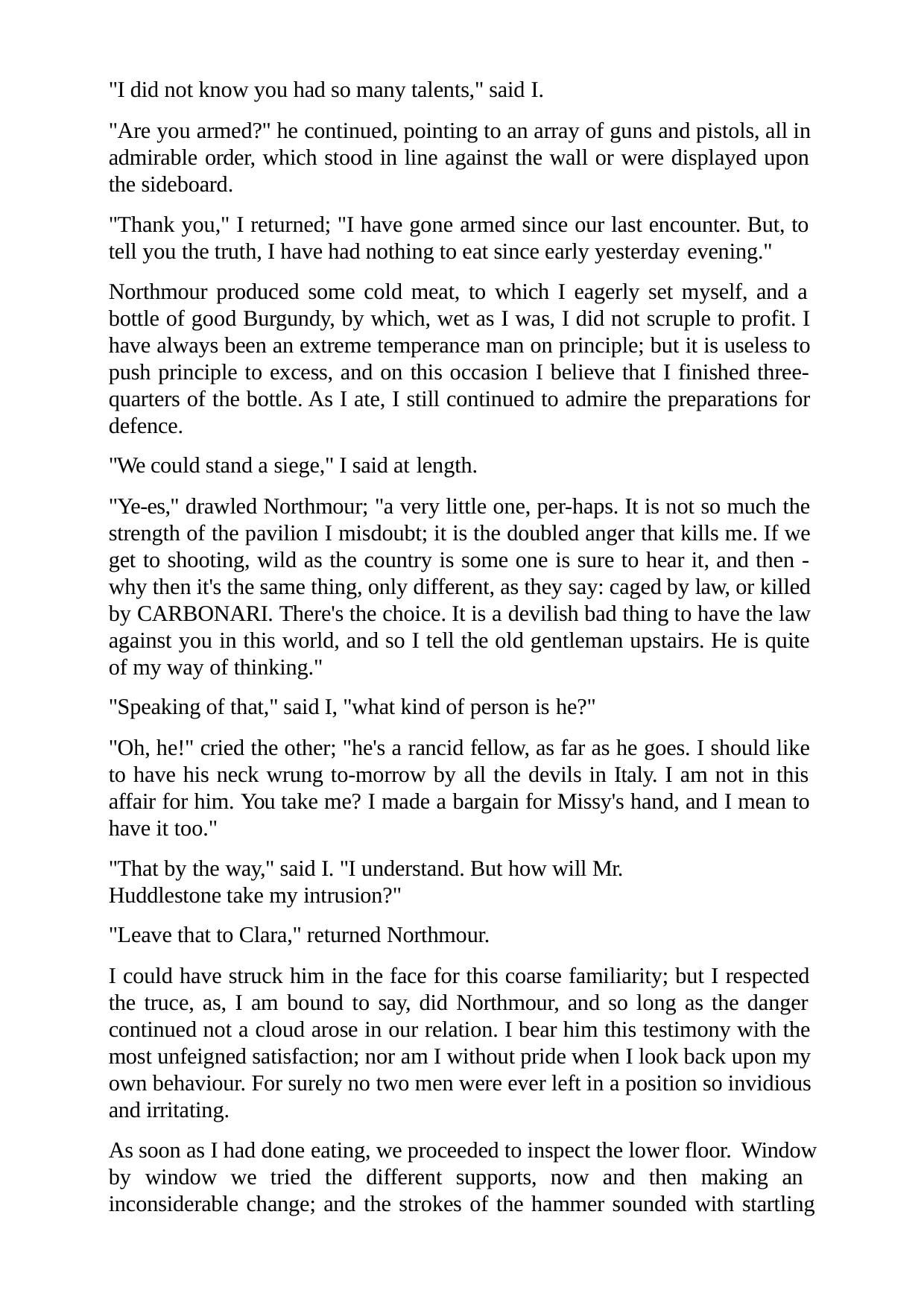

"I did not know you had so many talents," said I.
"Are you armed?" he continued, pointing to an array of guns and pistols, all in  admirable order, which stood in line against the wall or were displayed upon  the sideboard.
"Thank you," I returned; "I have gone armed since our last encounter. But, to  tell you the truth, I have had nothing to eat since early yesterday evening."
Northmour produced some cold meat, to which I eagerly set myself, and a  bottle of good Burgundy, by which, wet as I was, I did not scruple to profit. I  have always been an extreme temperance man on principle; but it is useless to  push principle to excess, and on this occasion I believe that I finished three-  quarters of the bottle. As I ate, I still continued to admire the preparations for  defence.
"We could stand a siege," I said at length.
"Ye-es," drawled Northmour; "a very little one, per-haps. It is not so much the  strength of the pavilion I misdoubt; it is the doubled anger that kills me. If we  get to shooting, wild as the country is some one is sure to hear it, and then -  why then it's the same thing, only different, as they say: caged by law, or killed  by CARBONARI. There's the choice. It is a devilish bad thing to have the law  against you in this world, and so I tell the old gentleman upstairs. He is quite  of my way of thinking."
"Speaking of that," said I, "what kind of person is he?"
"Oh, he!" cried the other; "he's a rancid fellow, as far as he goes. I should like  to have his neck wrung to-morrow by all the devils in Italy. I am not in this  affair for him. You take me? I made a bargain for Missy's hand, and I mean to  have it too."
"That by the way," said I. "I understand. But how will Mr.  Huddlestone take my intrusion?"
"Leave that to Clara," returned Northmour.
I could have struck him in the face for this coarse familiarity; but I respected  the truce, as, I am bound to say, did Northmour, and so long as the danger  continued not a cloud arose in our relation. I bear him this testimony with the  most unfeigned satisfaction; nor am I without pride when I look back upon my  own behaviour. For surely no two men were ever left in a position so invidious  and irritating.
As soon as I had done eating, we proceeded to inspect the lower floor.  Window by window we tried the different supports, now and then making an  inconsiderable change; and the strokes of the hammer sounded with startling